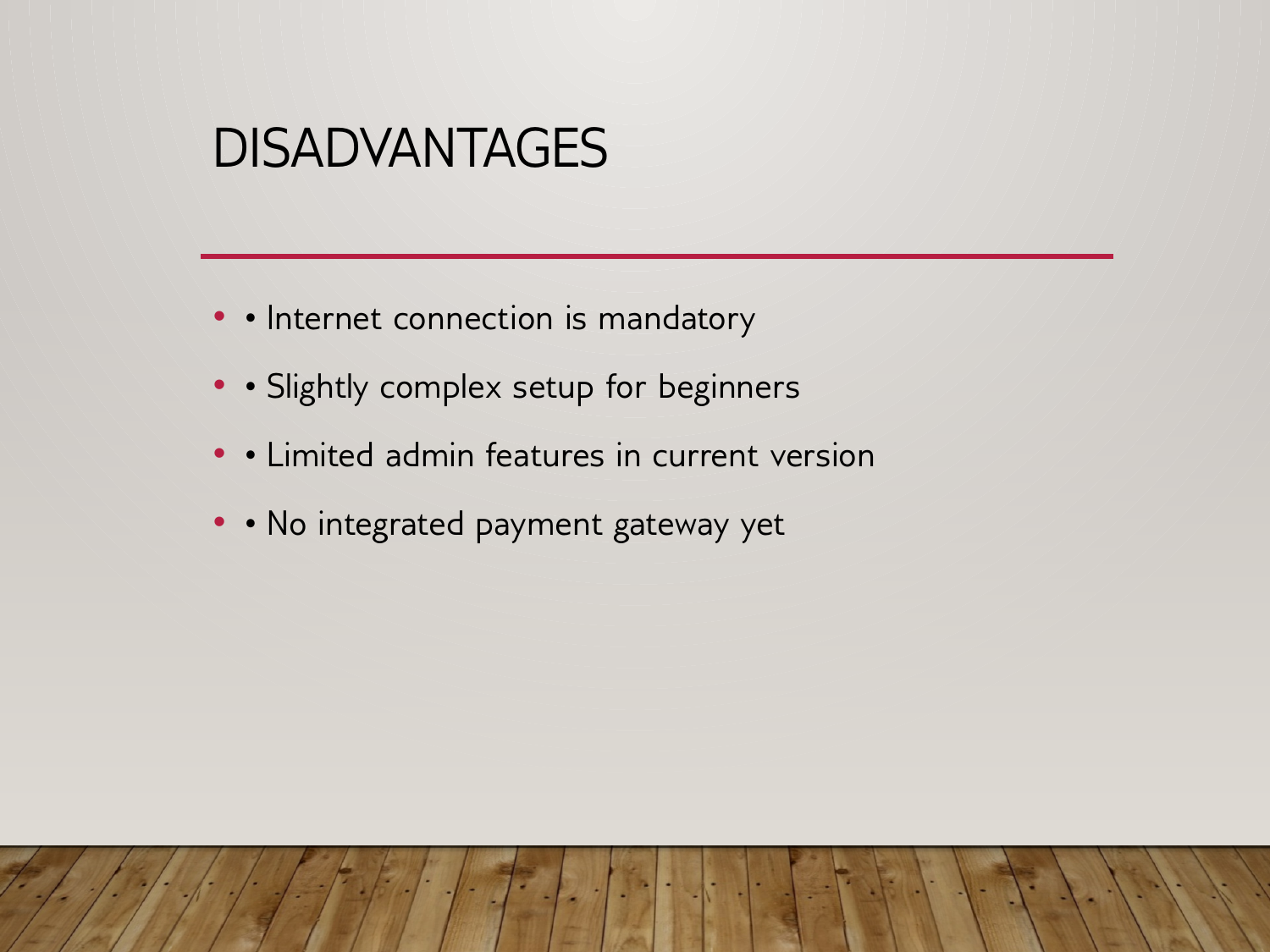

# Disadvantages
• Internet connection is mandatory
• Slightly complex setup for beginners
• Limited admin features in current version
• No integrated payment gateway yet